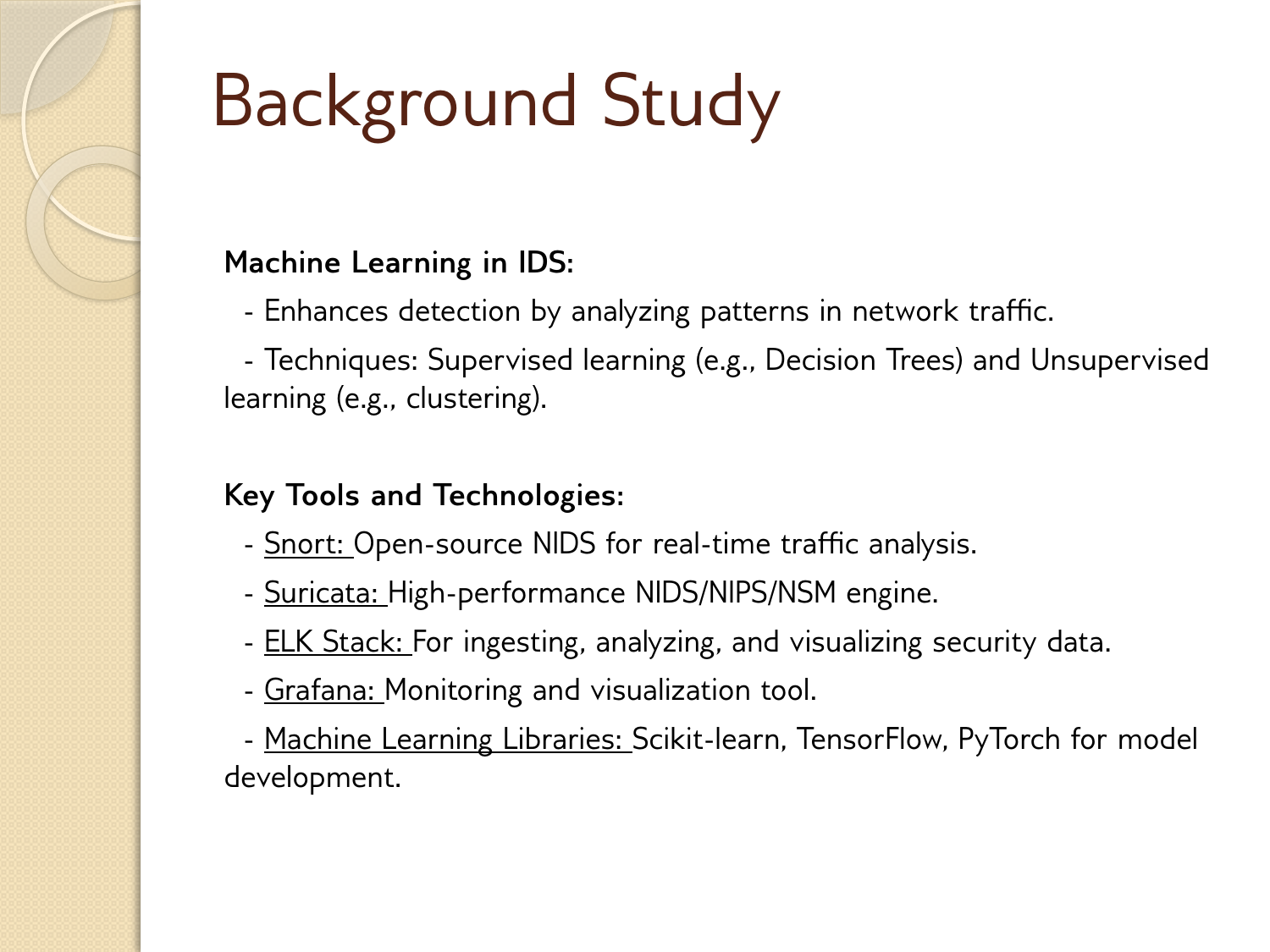

# Background Study

Machine Learning in IDS:
  - Enhances detection by analyzing patterns in network traffic.
  - Techniques: Supervised learning (e.g., Decision Trees) and Unsupervised learning (e.g., clustering).

Key Tools and Technologies:
  - Snort: Open-source NIDS for real-time traffic analysis.
  - Suricata: High-performance NIDS/NIPS/NSM engine.
  - ELK Stack: For ingesting, analyzing, and visualizing security data.
  - Grafana: Monitoring and visualization tool.
  - Machine Learning Libraries: Scikit-learn, TensorFlow, PyTorch for model development.